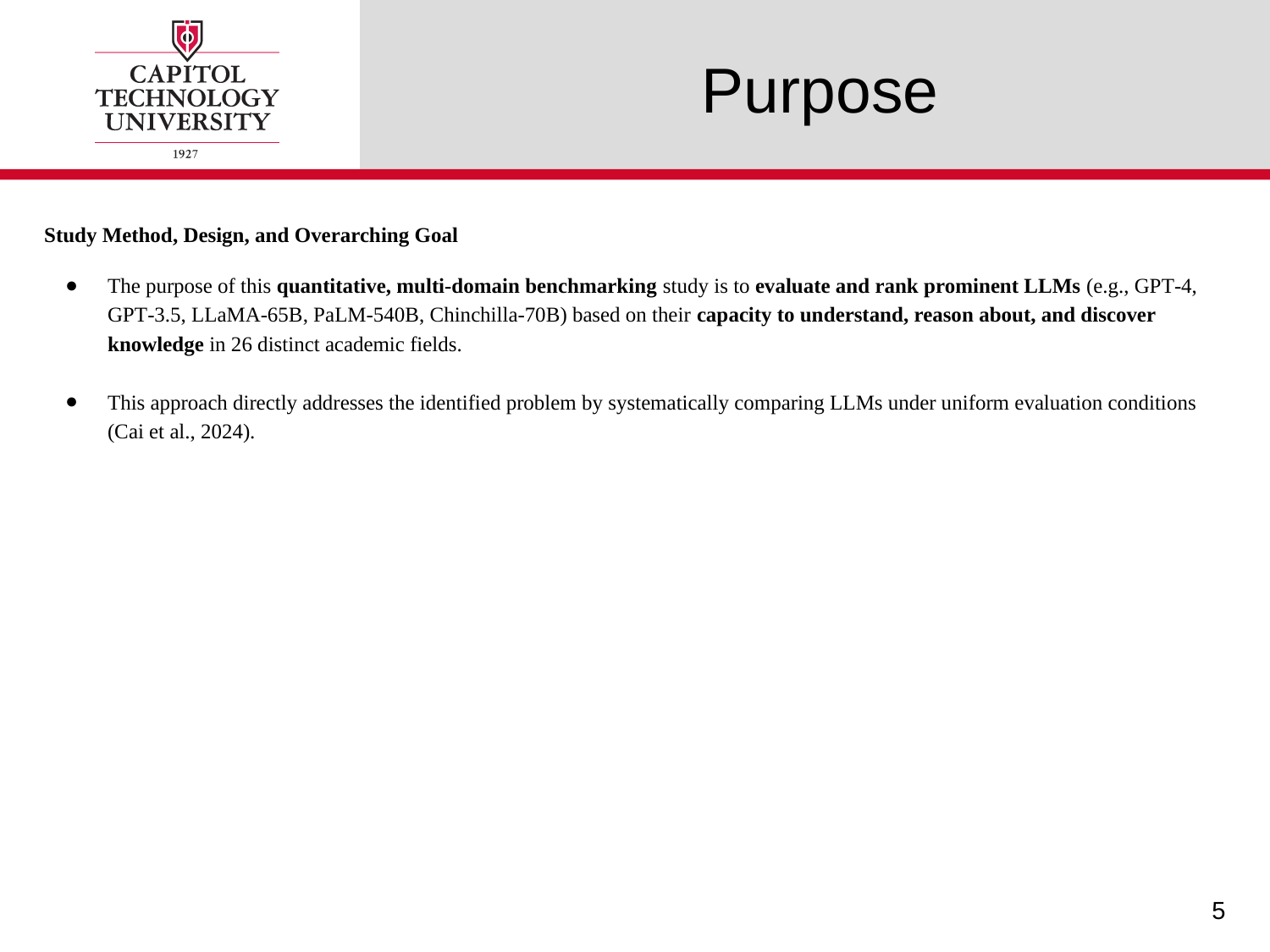

# Purpose
Study Method, Design, and Overarching Goal
The purpose of this quantitative, multi-domain benchmarking study is to evaluate and rank prominent LLMs (e.g., GPT‑4, GPT‑3.5, LLaMA‑65B, PaLM‑540B, Chinchilla‑70B) based on their capacity to understand, reason about, and discover knowledge in 26 distinct academic fields.
This approach directly addresses the identified problem by systematically comparing LLMs under uniform evaluation conditions (Cai et al., 2024).

5